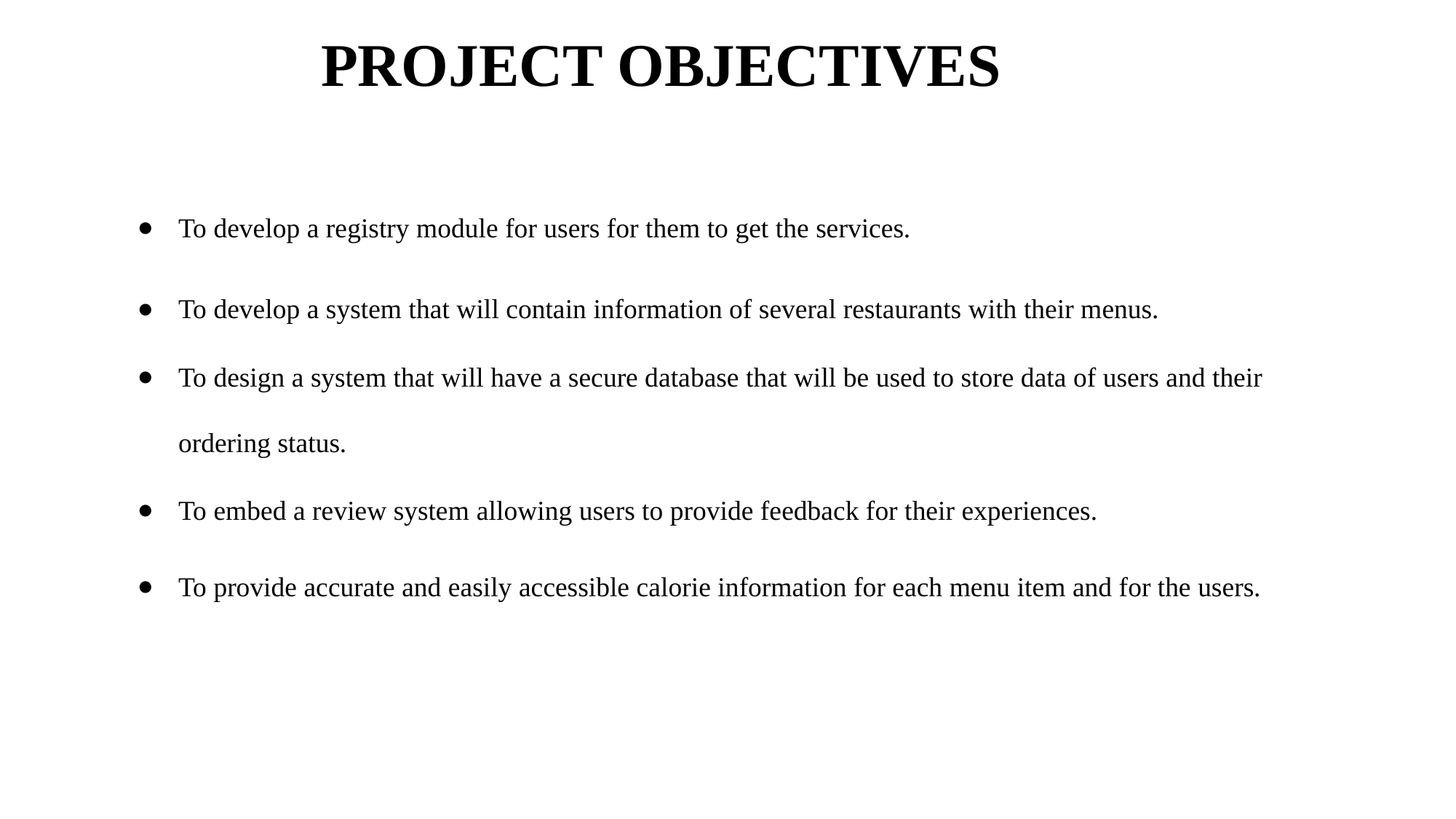

PROJECT OBJECTIVES
To develop a registry module for users for them to get the services.
To develop a system that will contain information of several restaurants with their menus.
To design a system that will have a secure database that will be used to store data of users and their ordering status.
To embed a review system allowing users to provide feedback for their experiences.
To provide accurate and easily accessible calorie information for each menu item and for the users.